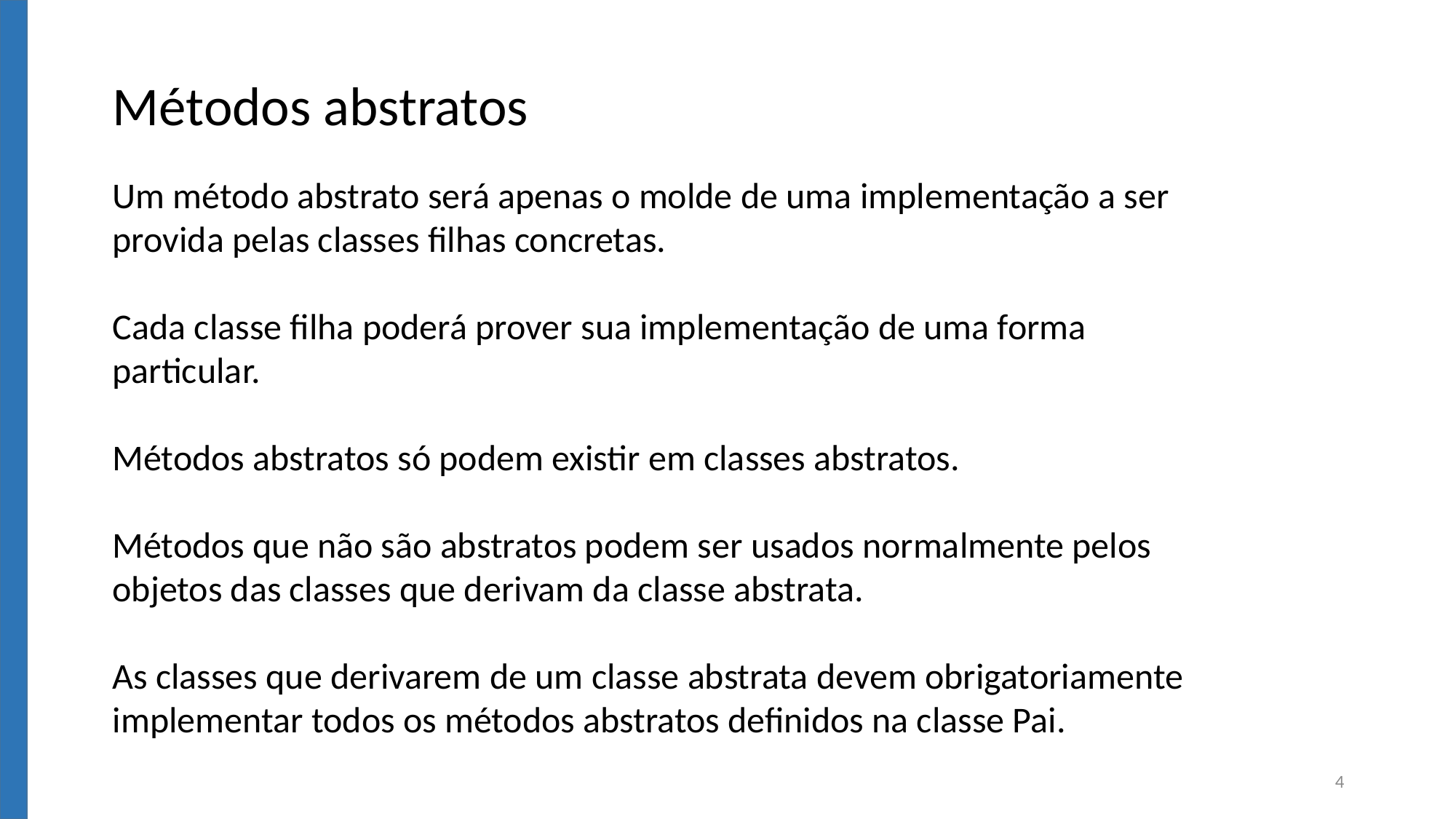

Métodos abstratos

Um método abstrato será apenas o molde de uma implementação a ser provida pelas classes filhas concretas.

Cada classe filha poderá prover sua implementação de uma forma particular.

Métodos abstratos só podem existir em classes abstratos.

Métodos que não são abstratos podem ser usados normalmente pelos objetos das classes que derivam da classe abstrata.

As classes que derivarem de um classe abstrata devem obrigatoriamente implementar todos os métodos abstratos definidos na classe Pai.
4